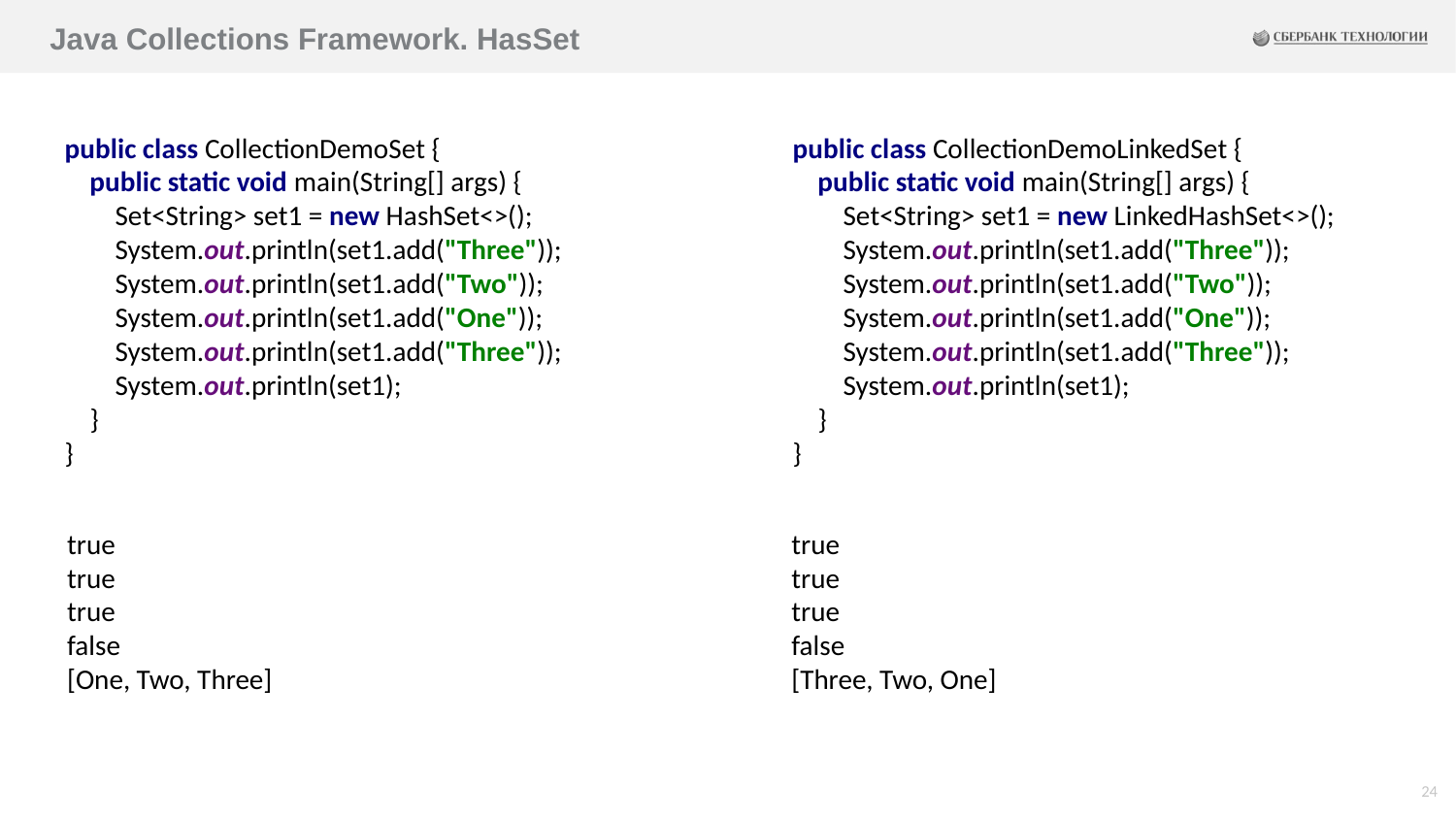

# Java Collections Framework. HasSet
public class CollectionDemoLinkedSet {
    public static void main(String[] args) {
        Set<String> set1 = new LinkedHashSet<>();
        System.out.println(set1.add("Three"));
        System.out.println(set1.add("Two"));
        System.out.println(set1.add("One"));
        System.out.println(set1.add("Three"));
        System.out.println(set1);
    }
}
public class CollectionDemoSet {
    public static void main(String[] args) {
        Set<String> set1 = new HashSet<>();
        System.out.println(set1.add("Three"));
        System.out.println(set1.add("Two"));
        System.out.println(set1.add("One"));
        System.out.println(set1.add("Three"));
        System.out.println(set1);
    }
}

true
true
true
false
[One, Two, Three]
true
true
true
false
[Three, Two, One]
24